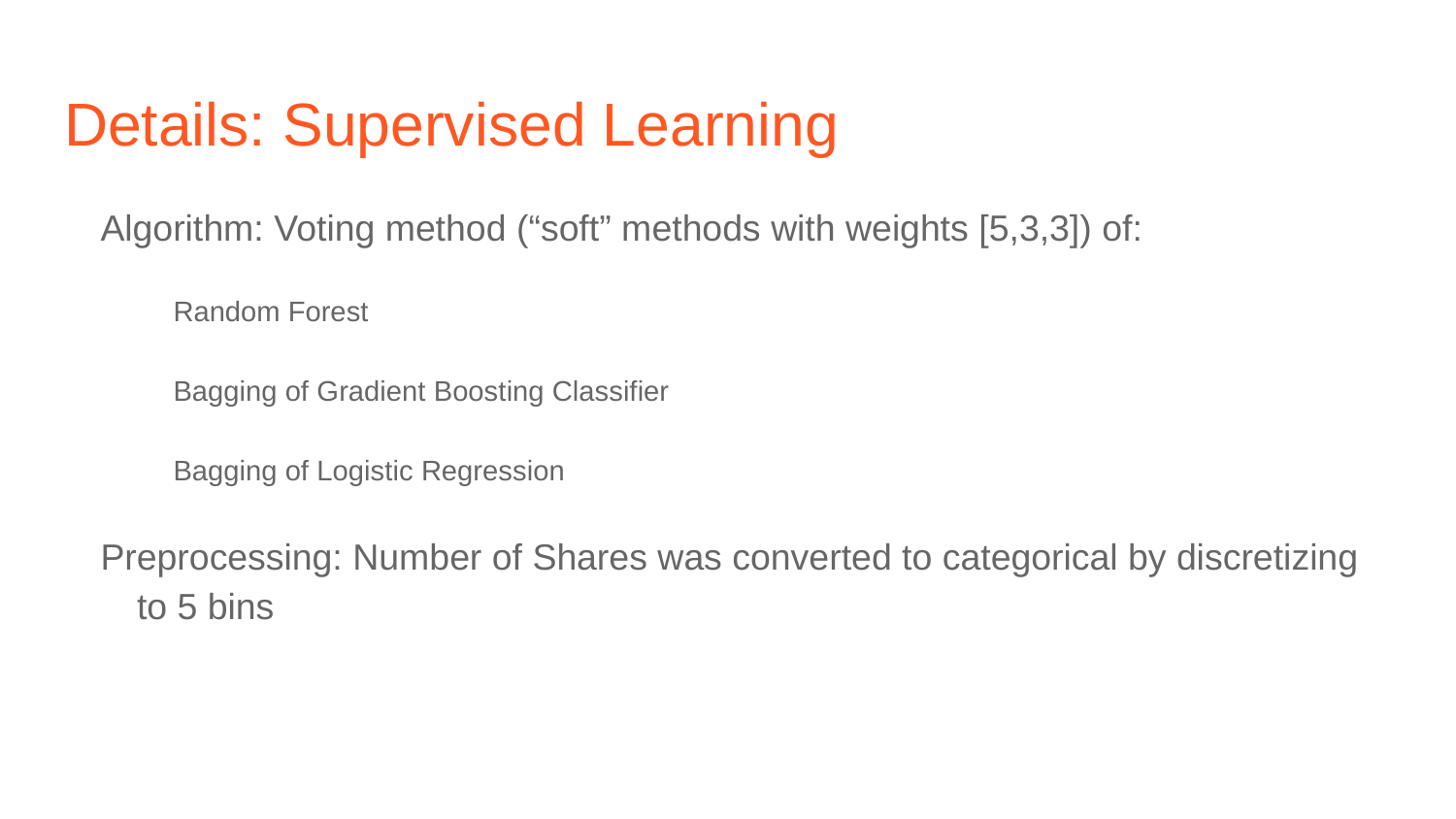

# Details: Supervised Learning
Algorithm: Voting method (“soft” methods with weights [5,3,3]) of:
Random Forest
Bagging of Gradient Boosting Classifier
Bagging of Logistic Regression
Preprocessing: Number of Shares was converted to categorical by discretizing to 5 bins